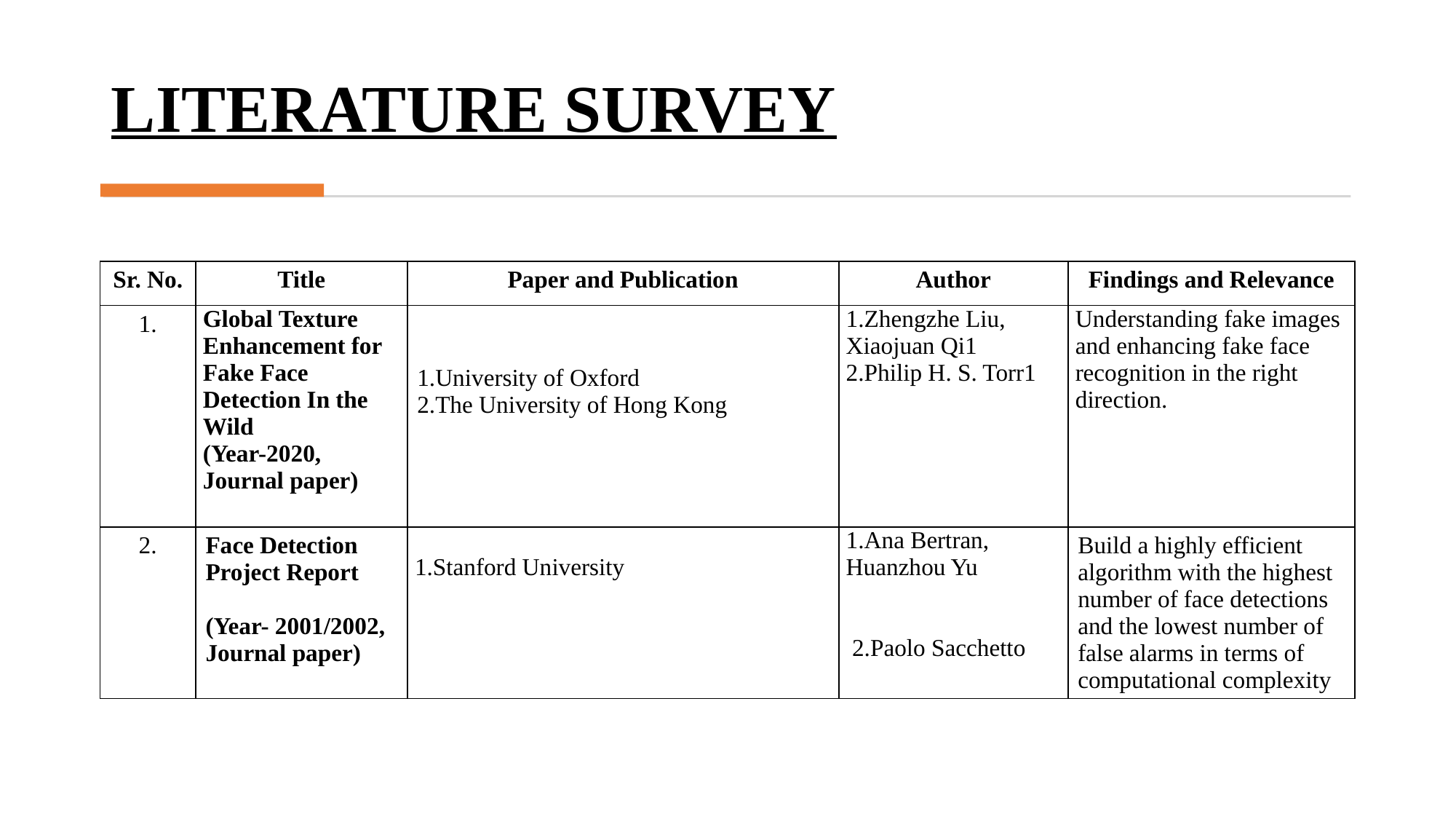

# LITERATURE SURVEY

| Sr. No. | Title | Paper and Publication | Author | Findings and Relevance |
| --- | --- | --- | --- | --- |
| 1. | Global Texture Enhancement for Fake Face Detection In the Wild (Year-2020, Journal paper) | 1.University of Oxford 2.The University of Hong Kong | 1.Zhengzhe Liu, Xiaojuan Qi1 2.Philip H. S. Torr1 | Understanding fake images and enhancing fake face recognition in the right direction. |
| 2. | Face Detection Project Report (Year- 2001/2002, Journal paper) | 1.Stanford University | 1.Ana Bertran, Huanzhou Yu 2.Paolo Sacchetto | Build a highly efficient algorithm with the highest number of face detections and the lowest number of false alarms in terms of computational complexity |